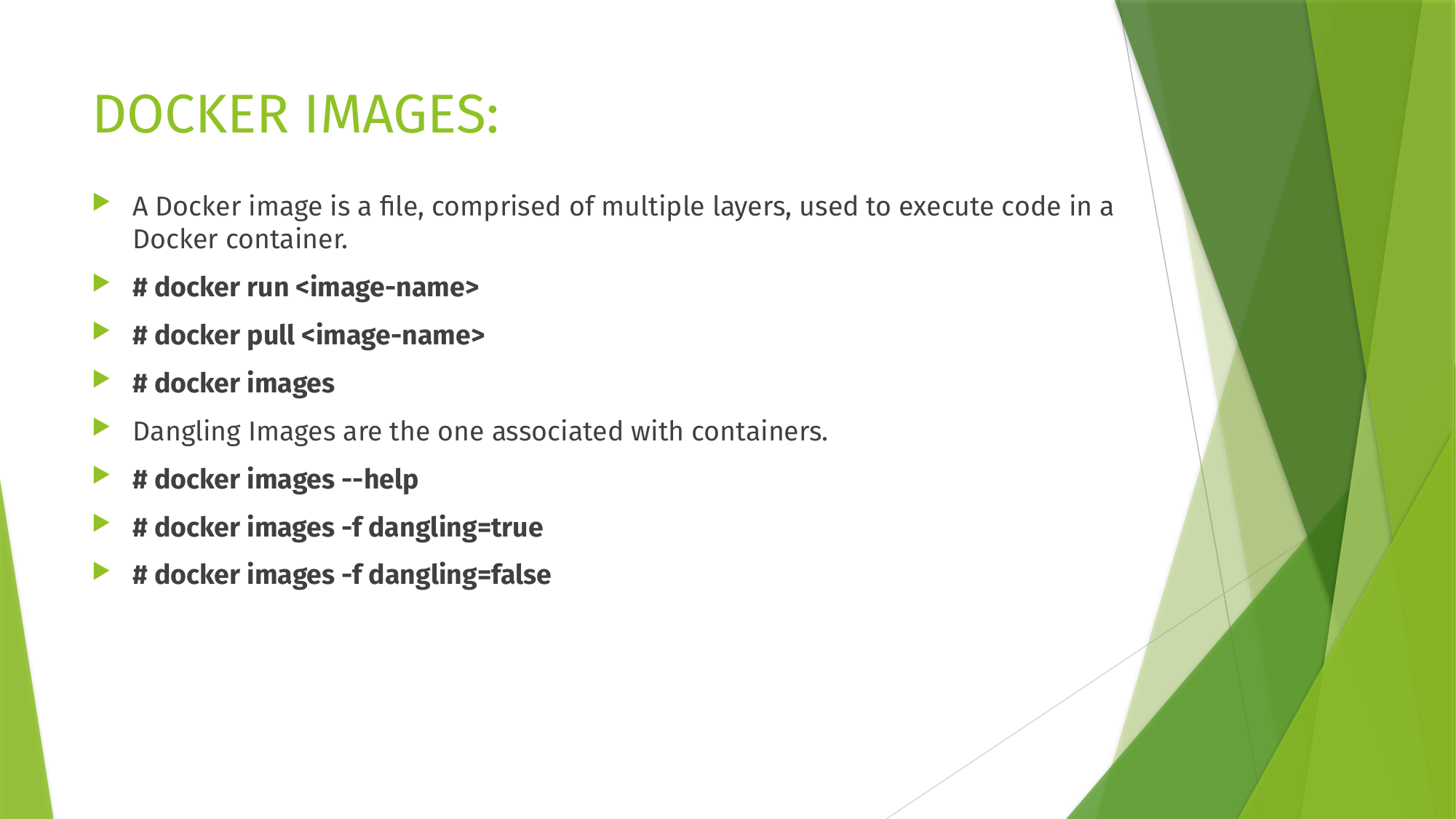

# DOCKER IMAGES:
A Docker image is a file, comprised of multiple layers, used to execute code in a Docker container.
# docker run <image-name>
# docker pull <image-name>
# docker images
Dangling Images are the one associated with containers.
# docker images --help
# docker images -f dangling=true
# docker images -f dangling=false